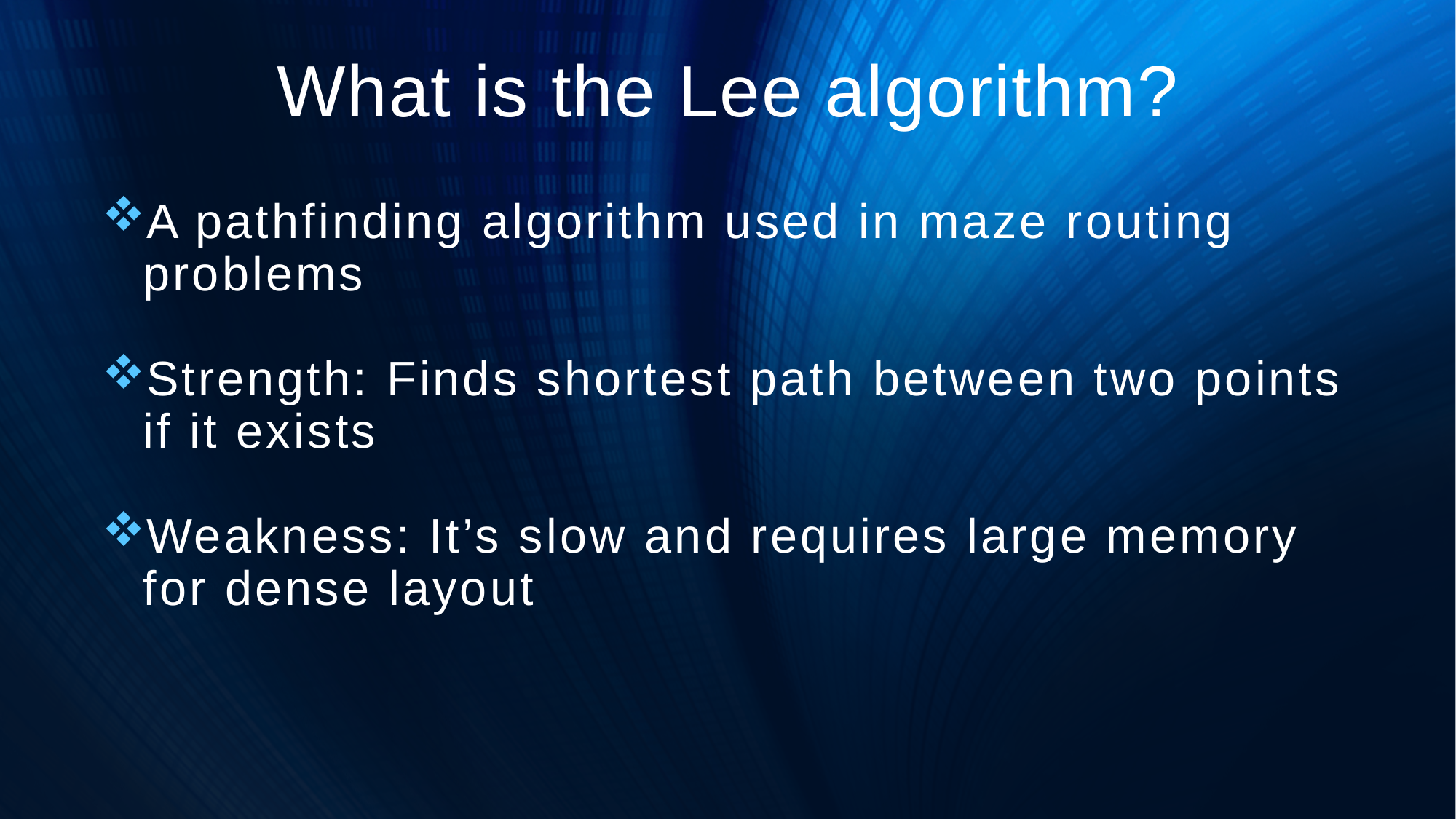

# What is the Lee algorithm?
A pathfinding algorithm used in maze routing problems

Strength: Finds shortest path between two points if it exists

Weakness: It’s slow and requires large memory for dense layout